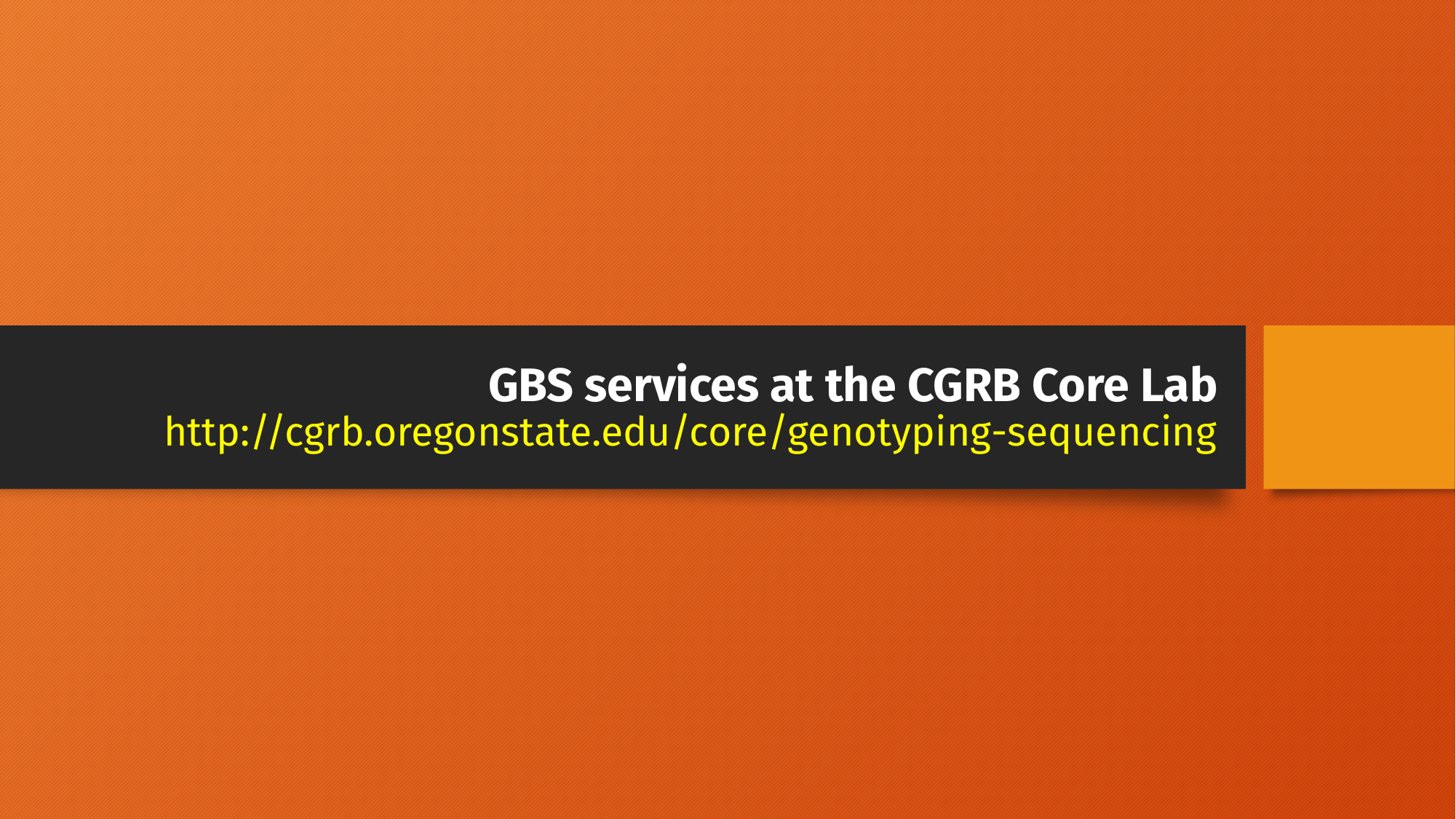

# GBS services at the CGRB Core Lab http://cgrb.oregonstate.edu/core/genotyping-sequencing